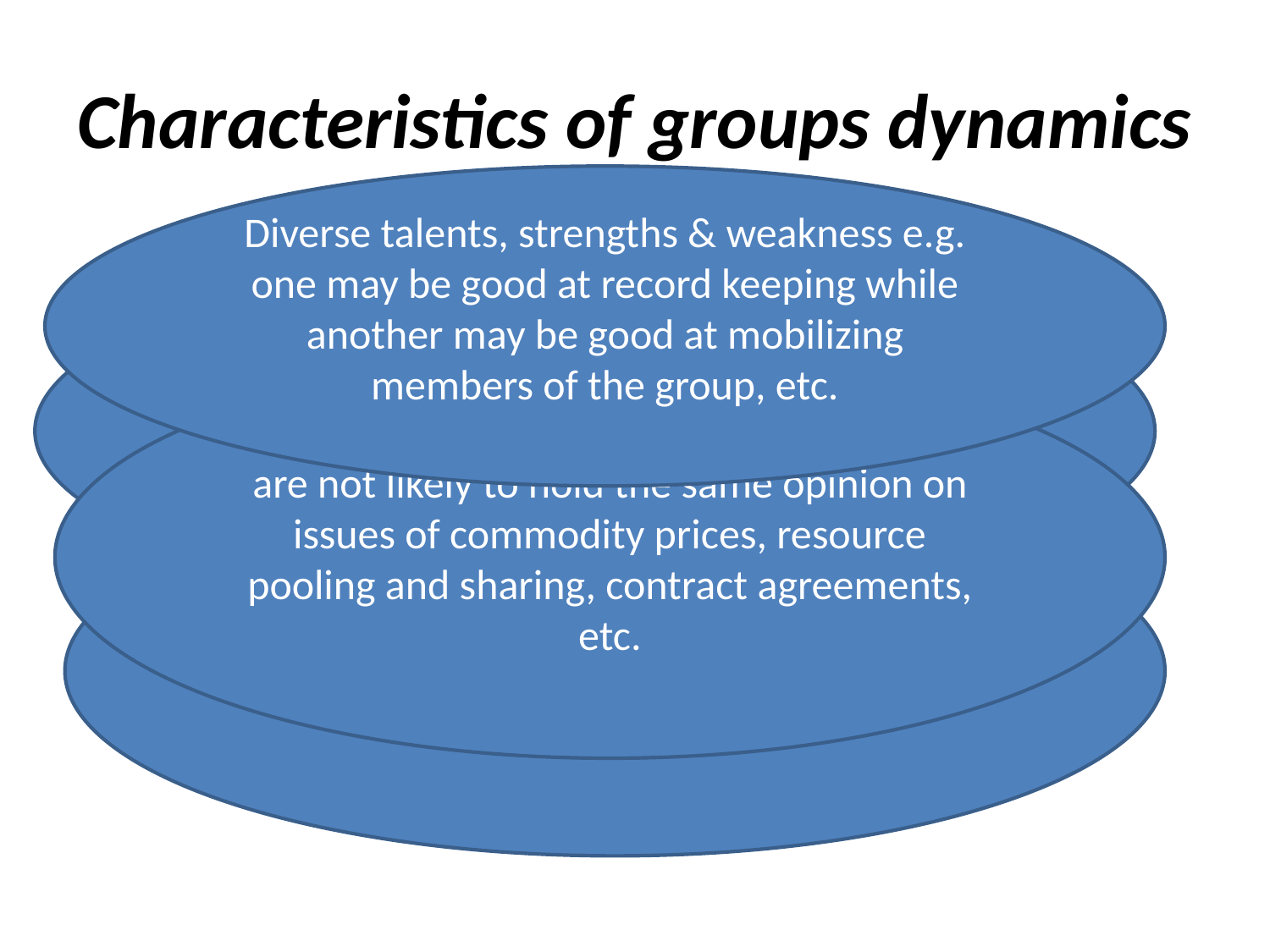

# Characteristics of groups dynamics
Diverse talents, strengths & weakness e.g. one may be good at record keeping while another may be good at mobilizing members of the group, etc.

Diverse personal agenda: Aside from their common interests, each member also has his/her own, sometimes selfish, interests they pursue within and outside the group.

Diverse opinions on any issue: All members are not likely to hold the same opinion on issues of commodity prices, resource pooling and sharing, contract agreements, etc.

People come from diverse backgrounds: Not all farmers in the community are from the same family or speak the same language.